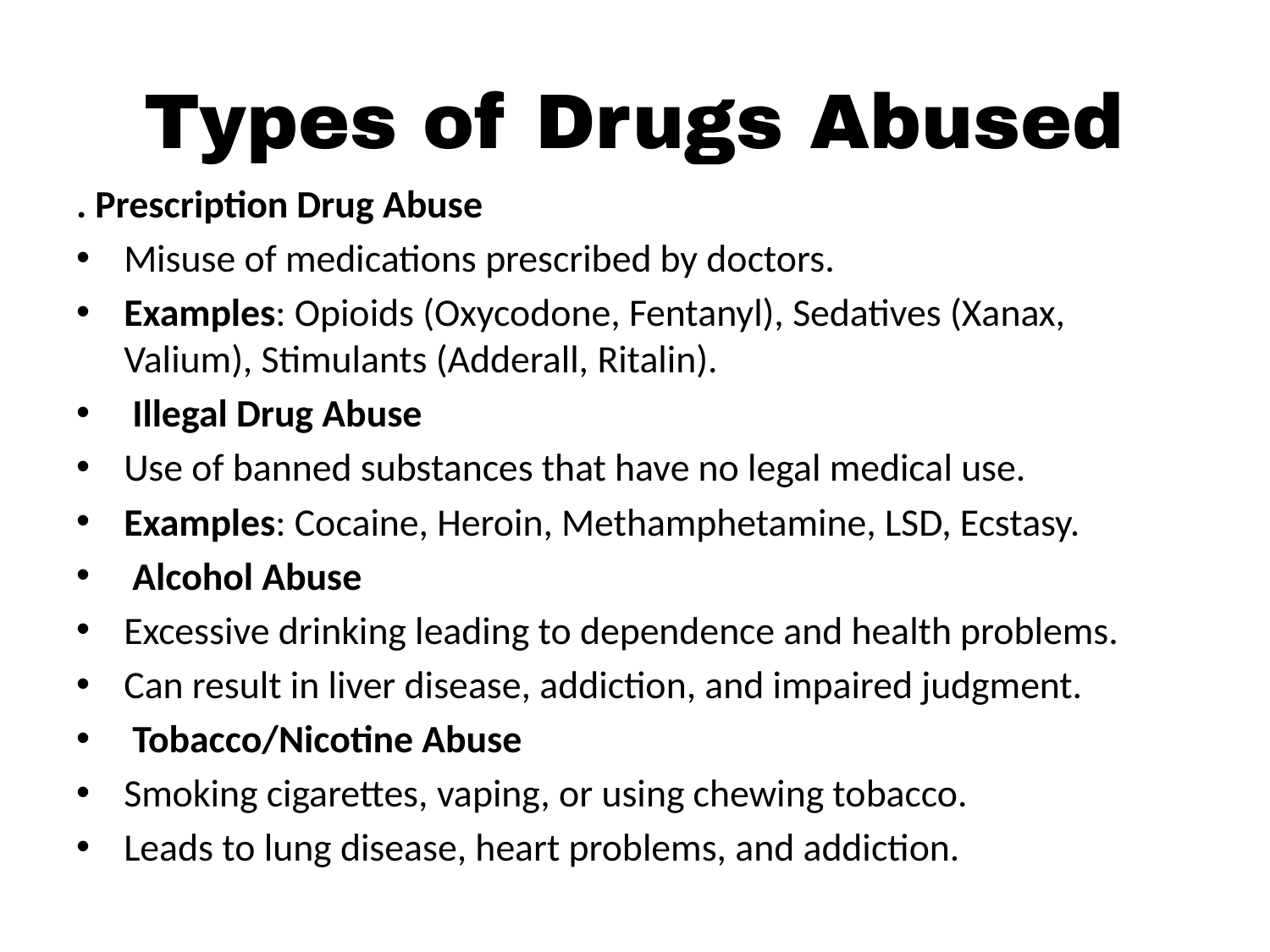

# Types of Drugs Abused
. Prescription Drug Abuse
Misuse of medications prescribed by doctors.
Examples: Opioids (Oxycodone, Fentanyl), Sedatives (Xanax, Valium), Stimulants (Adderall, Ritalin).
 Illegal Drug Abuse
Use of banned substances that have no legal medical use.
Examples: Cocaine, Heroin, Methamphetamine, LSD, Ecstasy.
 Alcohol Abuse
Excessive drinking leading to dependence and health problems.
Can result in liver disease, addiction, and impaired judgment.
 Tobacco/Nicotine Abuse
Smoking cigarettes, vaping, or using chewing tobacco.
Leads to lung disease, heart problems, and addiction.